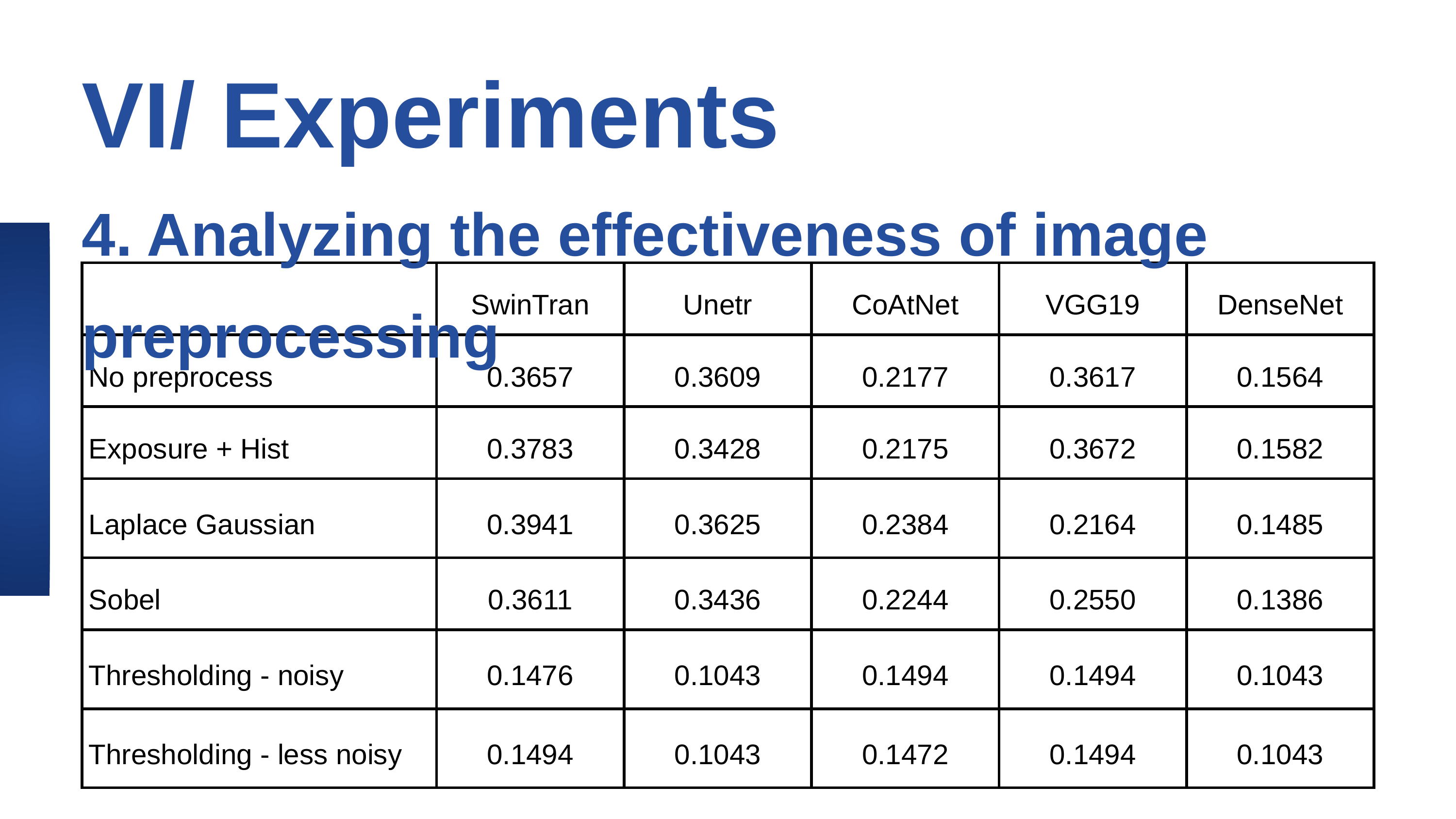

VI/ Experiments
4. Analyzing the effectiveness of image preprocessing

|  | SwinTran | Unetr | CoAtNet | VGG19 | DenseNet |
| --- | --- | --- | --- | --- | --- |
| No preprocess | 0.3657 | 0.3609 | 0.2177 | 0.3617 | 0.1564 |
| Exposure + Hist | 0.3783 | 0.3428 | 0.2175 | 0.3672 | 0.1582 |
| Laplace Gaussian | 0.3941 | 0.3625 | 0.2384 | 0.2164 | 0.1485 |
| Sobel | 0.3611 | 0.3436 | 0.2244 | 0.2550 | 0.1386 |
| Thresholding - noisy | 0.1476 | 0.1043 | 0.1494 | 0.1494 | 0.1043 |
| Thresholding - less noisy | 0.1494 | 0.1043 | 0.1472 | 0.1494 | 0.1043 |